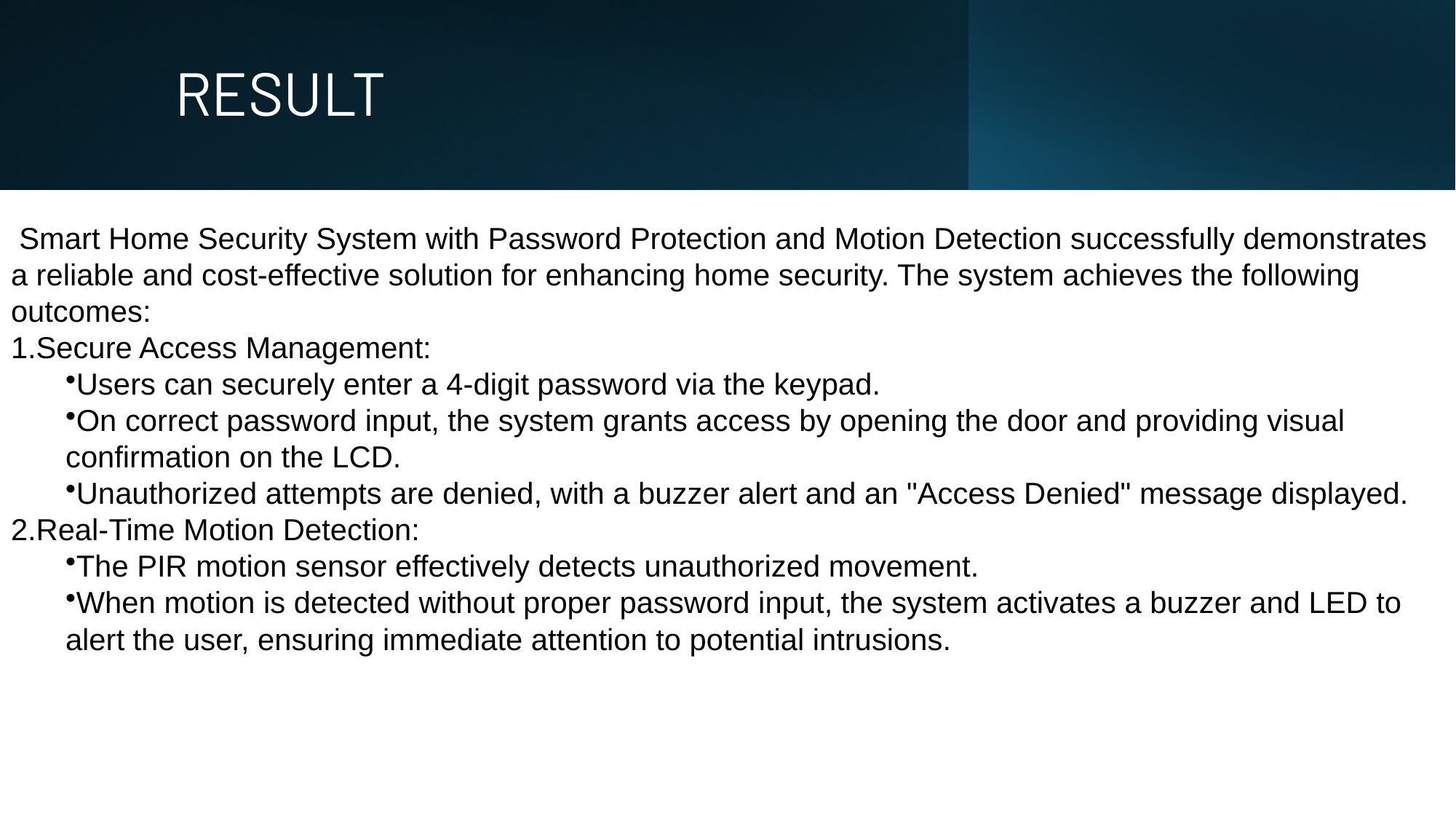

# RESULT
 Smart Home Security System with Password Protection and Motion Detection successfully demonstrates a reliable and cost-effective solution for enhancing home security. The system achieves the following outcomes:
Secure Access Management:
Users can securely enter a 4-digit password via the keypad.
On correct password input, the system grants access by opening the door and providing visual confirmation on the LCD.
Unauthorized attempts are denied, with a buzzer alert and an "Access Denied" message displayed.
Real-Time Motion Detection:
The PIR motion sensor effectively detects unauthorized movement.
When motion is detected without proper password input, the system activates a buzzer and LED to alert the user, ensuring immediate attention to potential intrusions.